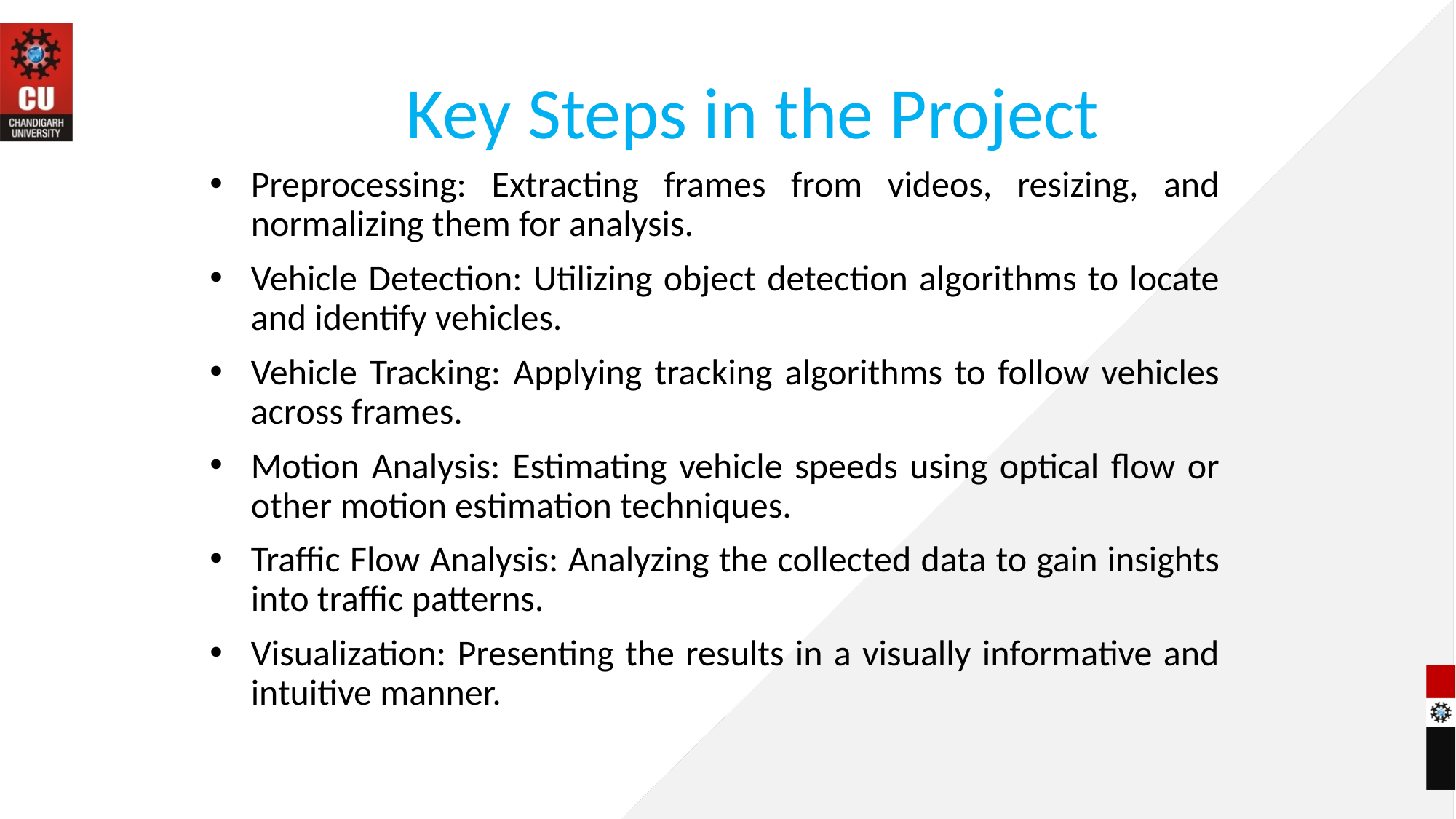

# Key Steps in the Project
Preprocessing: Extracting frames from videos, resizing, and normalizing them for analysis.
Vehicle Detection: Utilizing object detection algorithms to locate and identify vehicles.
Vehicle Tracking: Applying tracking algorithms to follow vehicles across frames.
Motion Analysis: Estimating vehicle speeds using optical flow or other motion estimation techniques.
Traffic Flow Analysis: Analyzing the collected data to gain insights into traffic patterns.
Visualization: Presenting the results in a visually informative and intuitive manner.